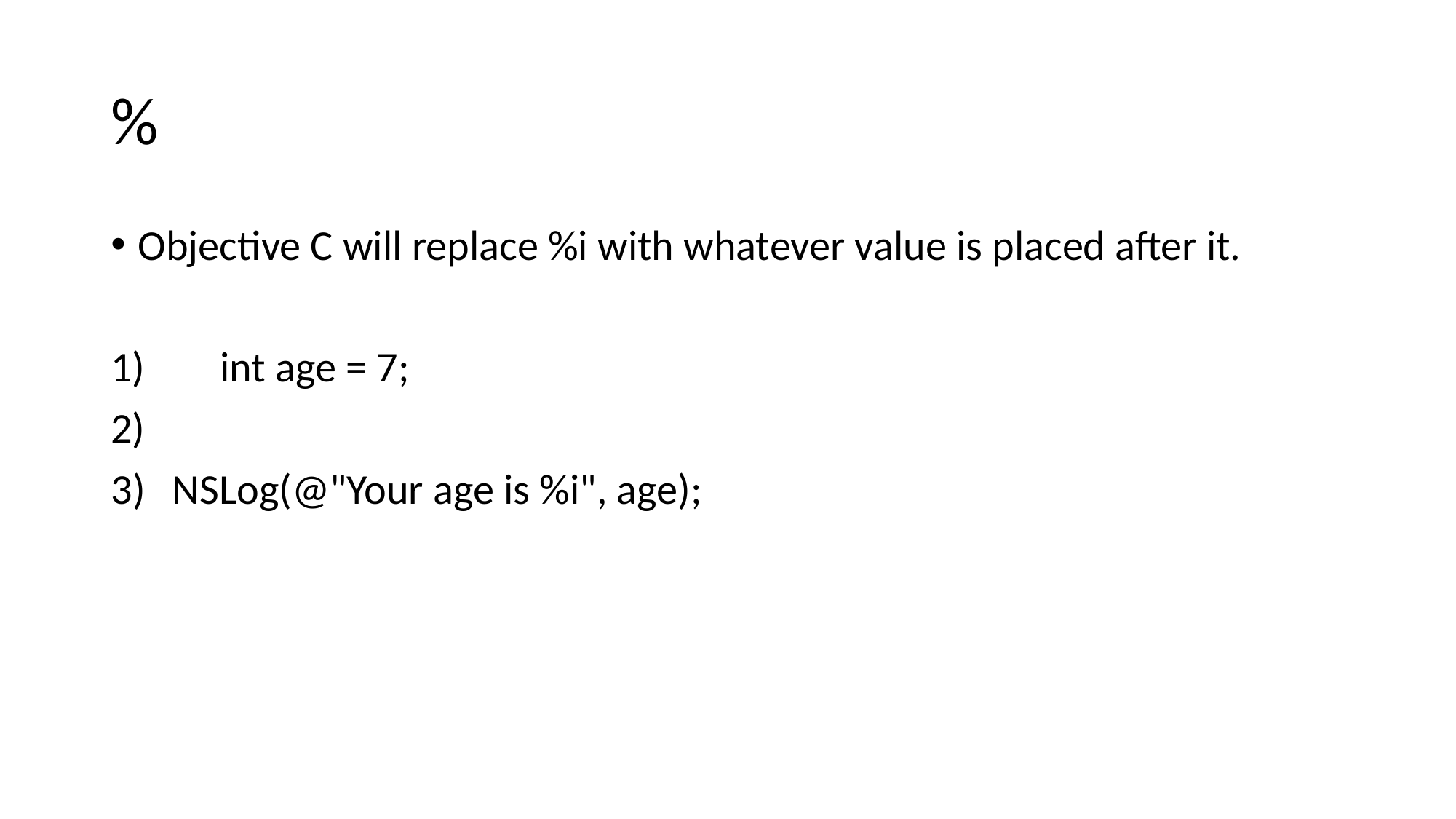

# %
Objective C will replace %i with whatever value is placed after it.

1)  	int age = 7;
2)
NSLog(@"Your age is %i", age);